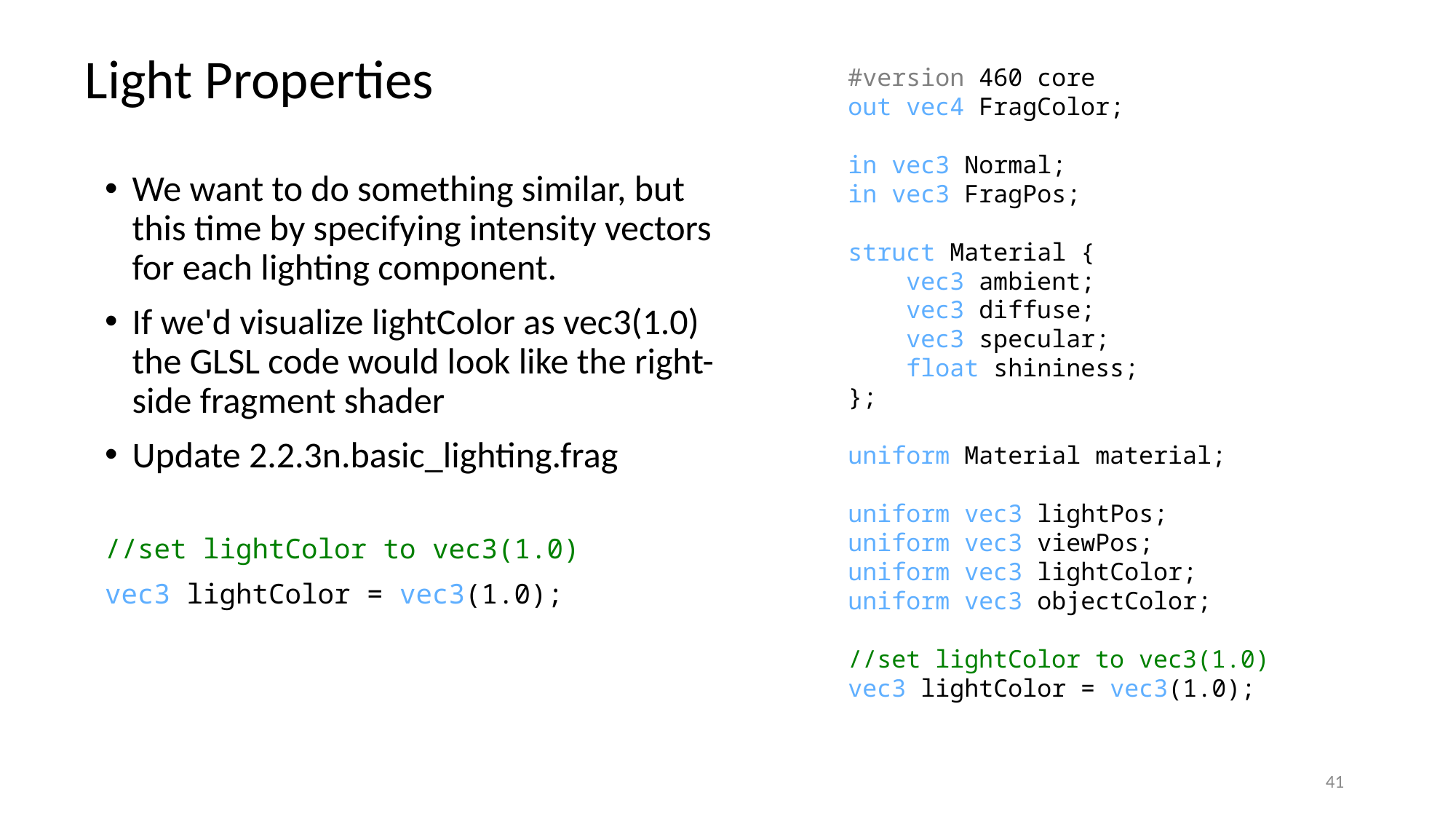

# Light Properties
#version 460 core
out vec4 FragColor;

in vec3 Normal;
in vec3 FragPos;

struct Material {
    vec3 ambient;
    vec3 diffuse;
    vec3 specular;
    float shininess;
};

uniform Material material;

uniform vec3 lightPos;
uniform vec3 viewPos;
uniform vec3 lightColor;
uniform vec3 objectColor;

//set lightColor to vec3(1.0)
vec3 lightColor = vec3(1.0);
We want to do something similar, but this time by specifying intensity vectors for each lighting component.
If we'd visualize lightColor as vec3(1.0) the GLSL code would look like the right-side fragment shader
Update 2.2.3n.basic_lighting.frag

//set lightColor to vec3(1.0)
vec3 lightColor = vec3(1.0);

41